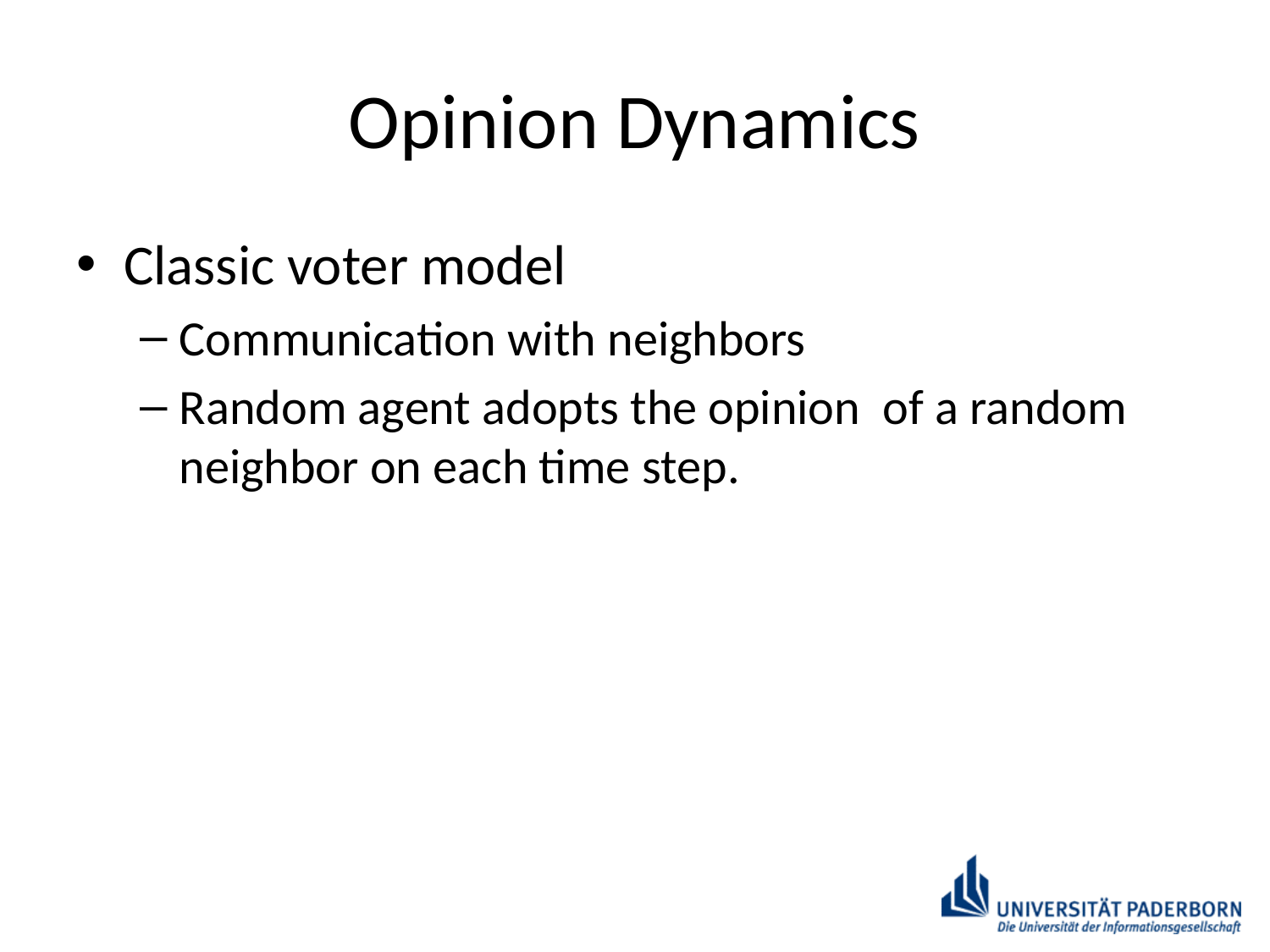

# Opinion Dynamics
Classic voter model
Communication with neighbors
Random agent adopts the opinion  of a random neighbor on each time step.